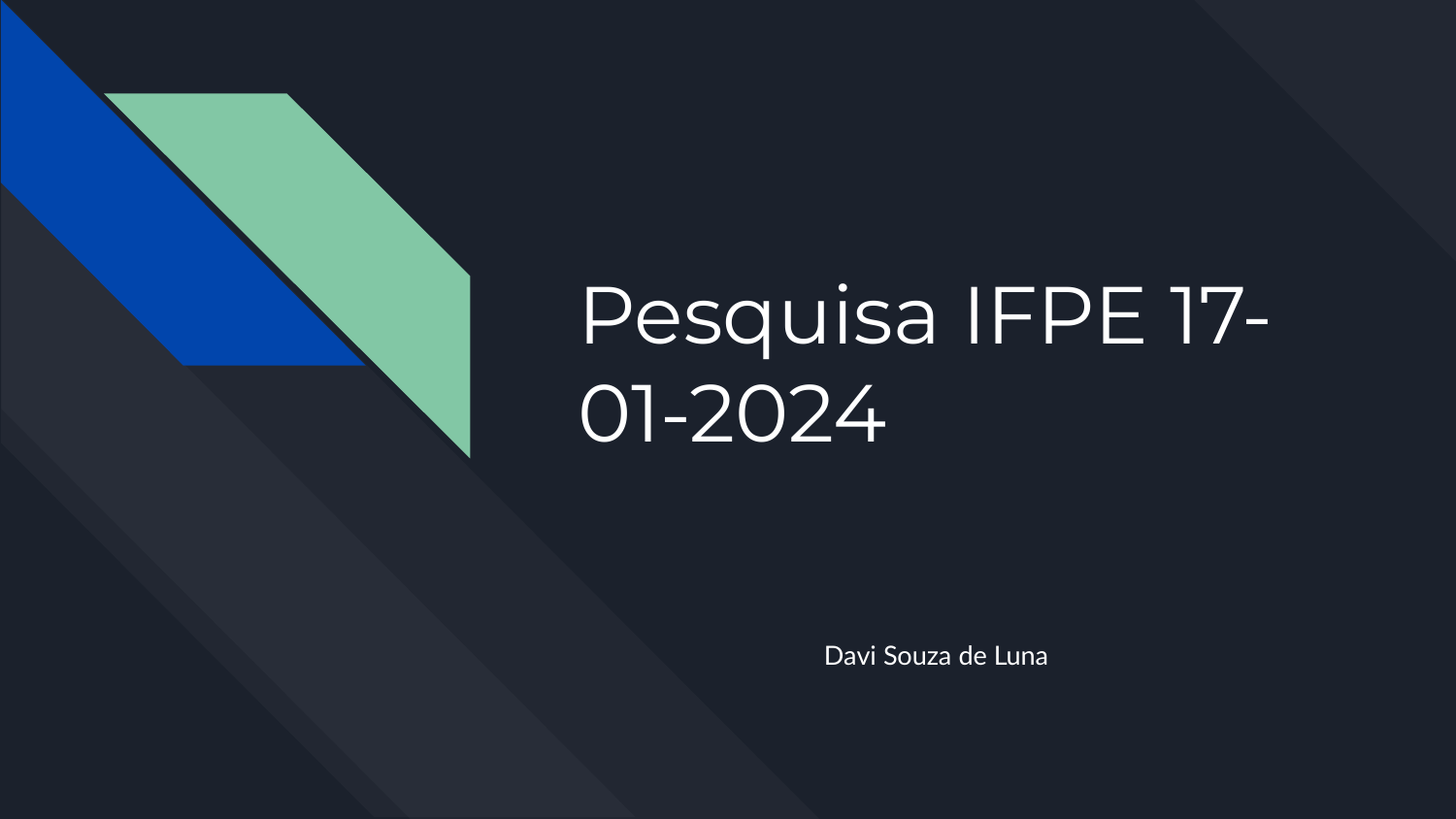

# Pesquisa IFPE 17-01-2024
Davi Souza de Luna